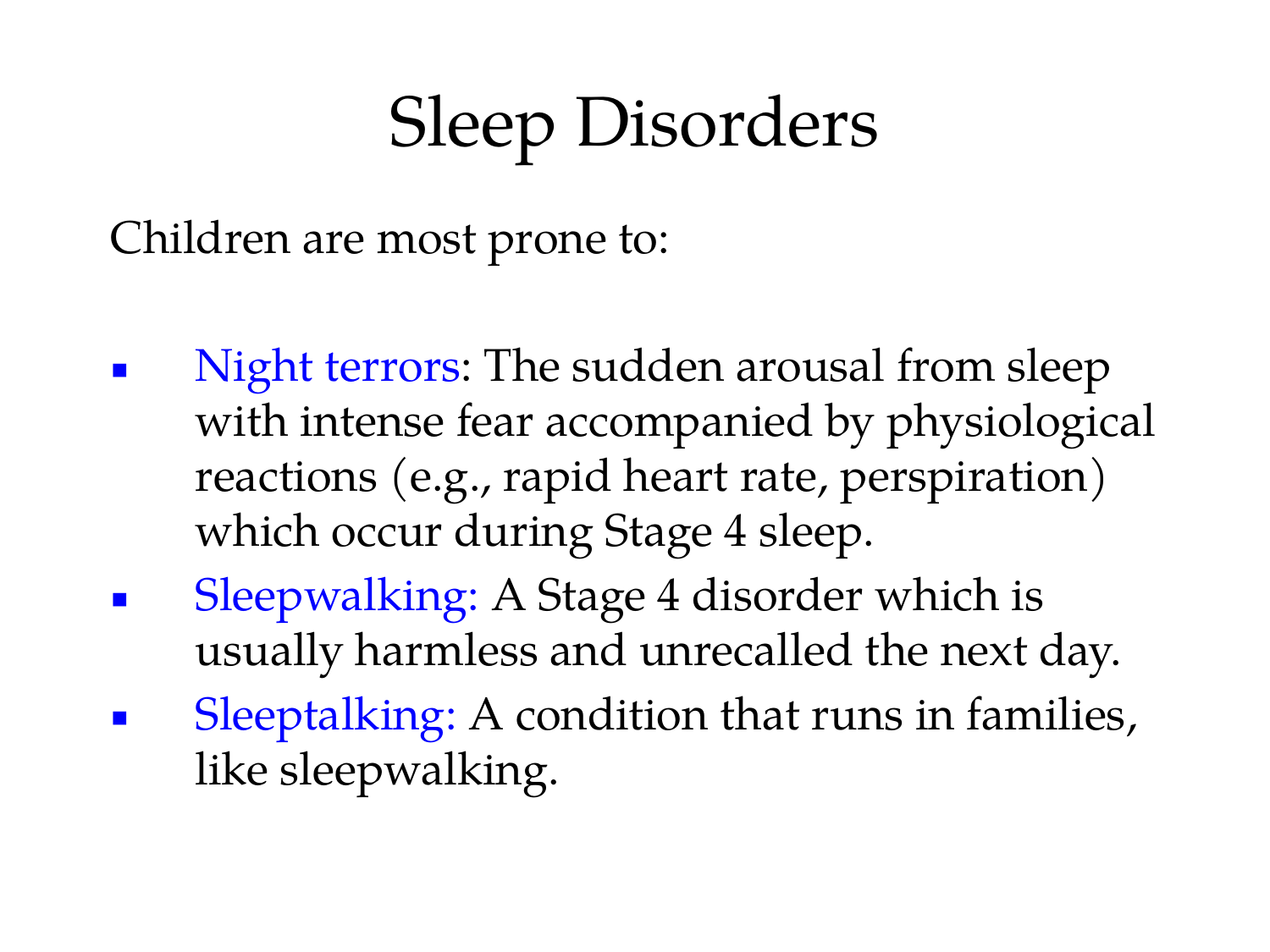

# Sleep Disorders
Children are most prone to:

Night terrors: The sudden arousal from sleep with intense fear accompanied by physiological reactions (e.g., rapid heart rate, perspiration) which occur during Stage 4 sleep.
Sleepwalking: A Stage 4 disorder which is usually harmless and unrecalled the next day.
Sleeptalking: A condition that runs in families, like sleepwalking.